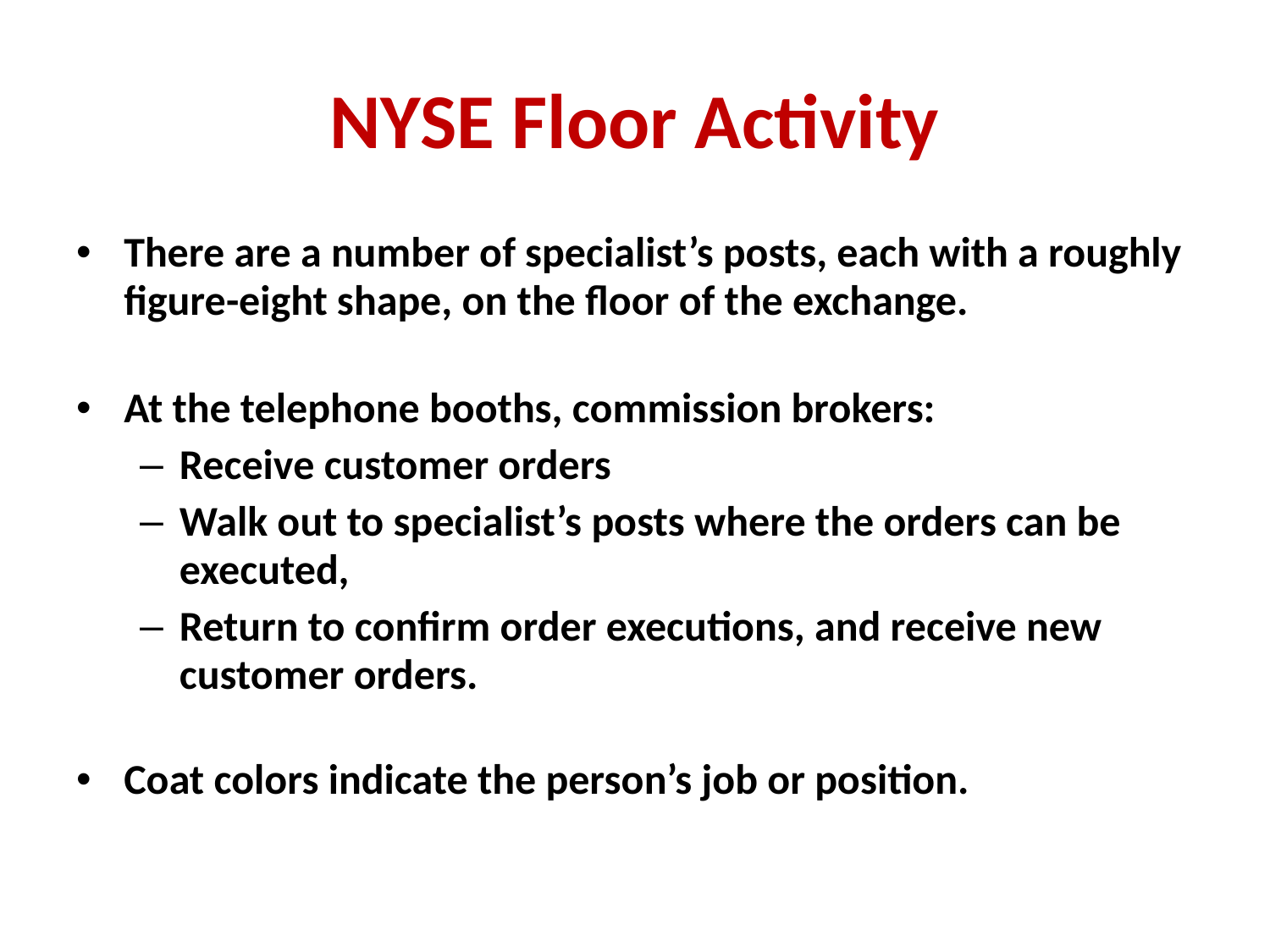

# NYSE Floor Activity
There are a number of specialist’s posts, each with a roughly figure-eight shape, on the floor of the exchange.
At the telephone booths, commission brokers:
Receive customer orders
Walk out to specialist’s posts where the orders can be executed,
Return to confirm order executions, and receive new customer orders.
Coat colors indicate the person’s job or position.